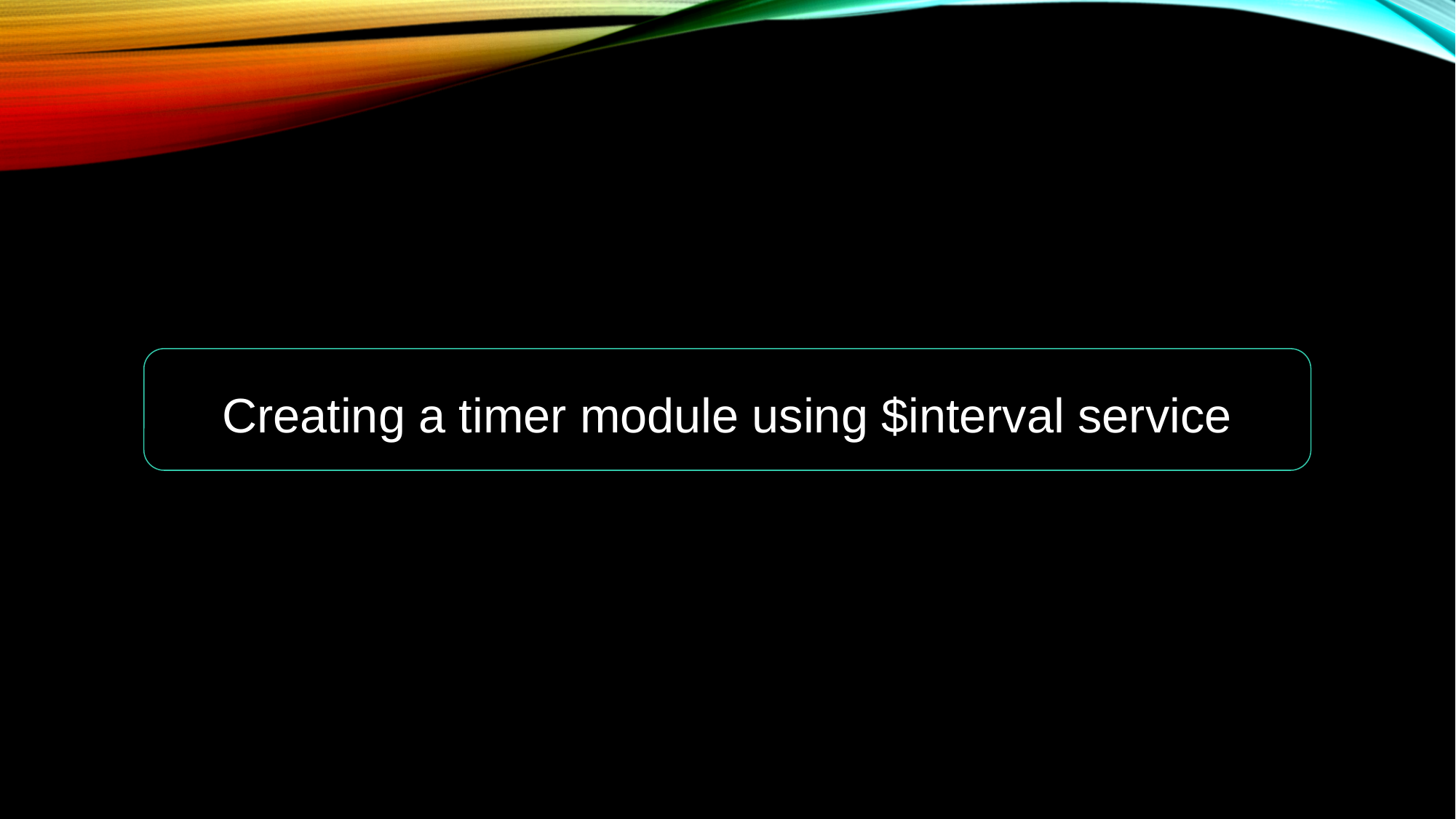

Creating a timer module using $interval service